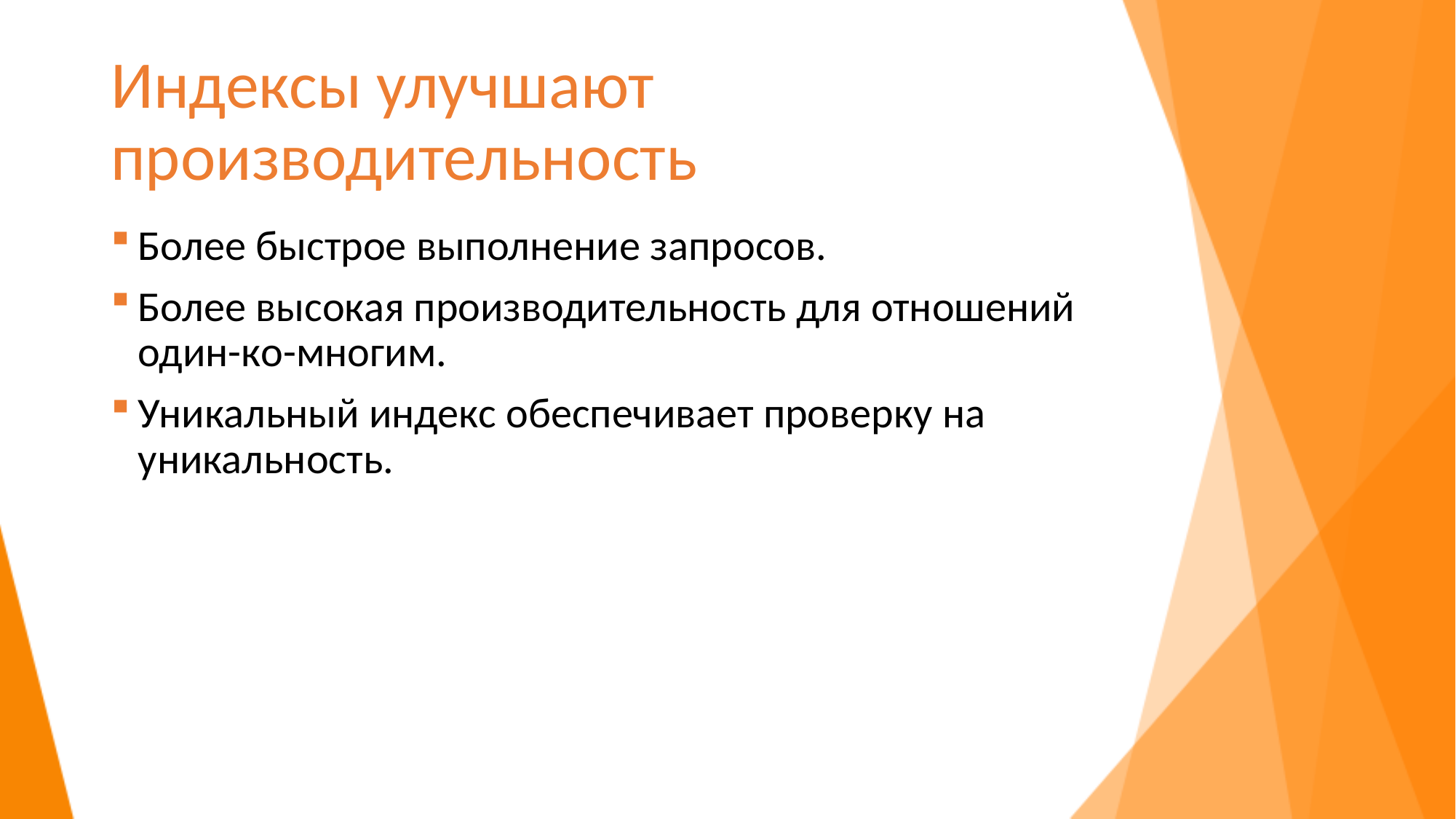

# Индексы улучшают производительность
Более быстрое выполнение запросов.
Более высокая производительность для отношений один-ко-многим.
Уникальный индекс обеспечивает проверку на уникальность.